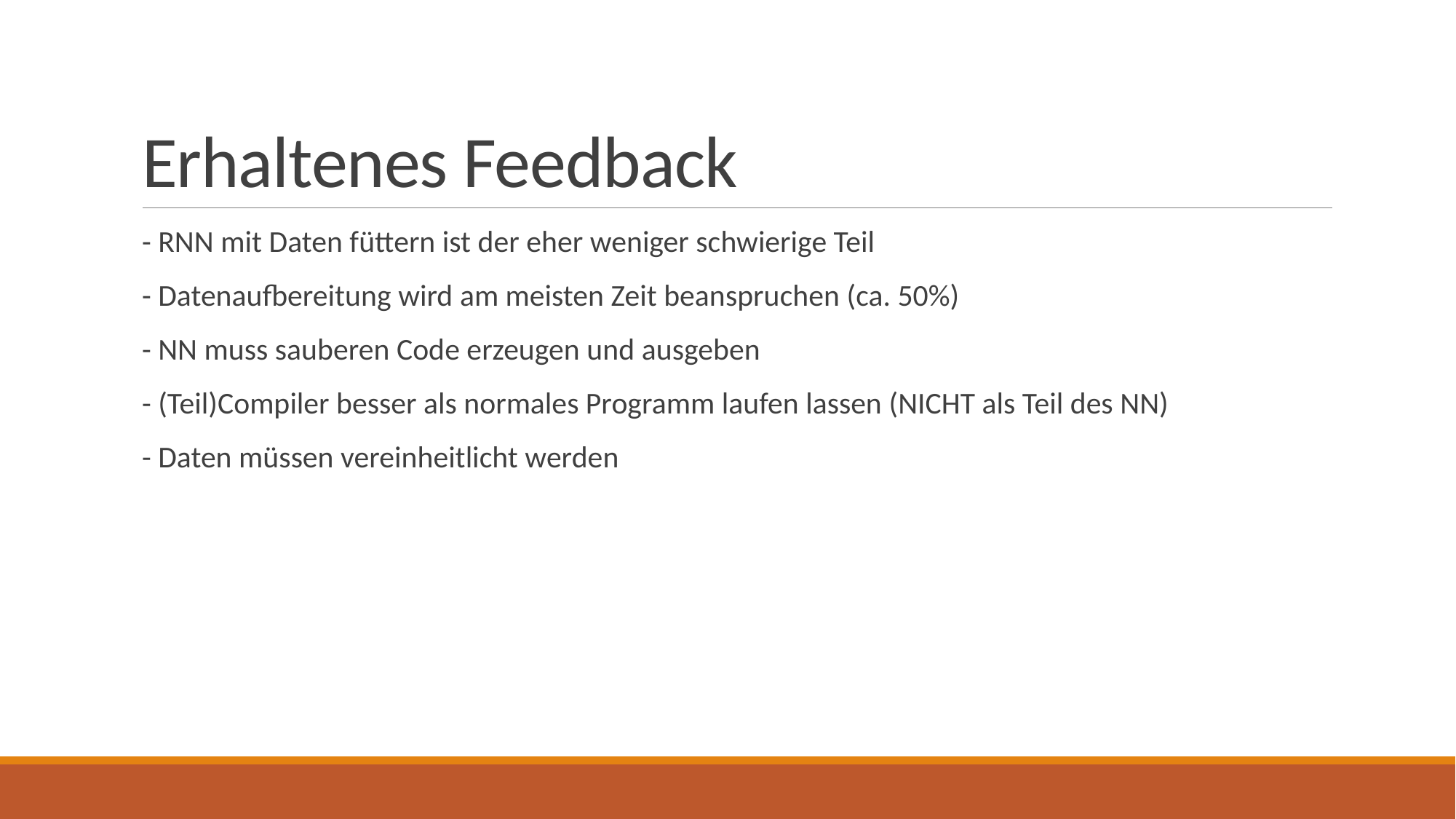

# Erhaltenes Feedback
- RNN mit Daten füttern ist der eher weniger schwierige Teil
- Datenaufbereitung wird am meisten Zeit beanspruchen (ca. 50%)
- NN muss sauberen Code erzeugen und ausgeben
- (Teil)Compiler besser als normales Programm laufen lassen (NICHT als Teil des NN)
- Daten müssen vereinheitlicht werden